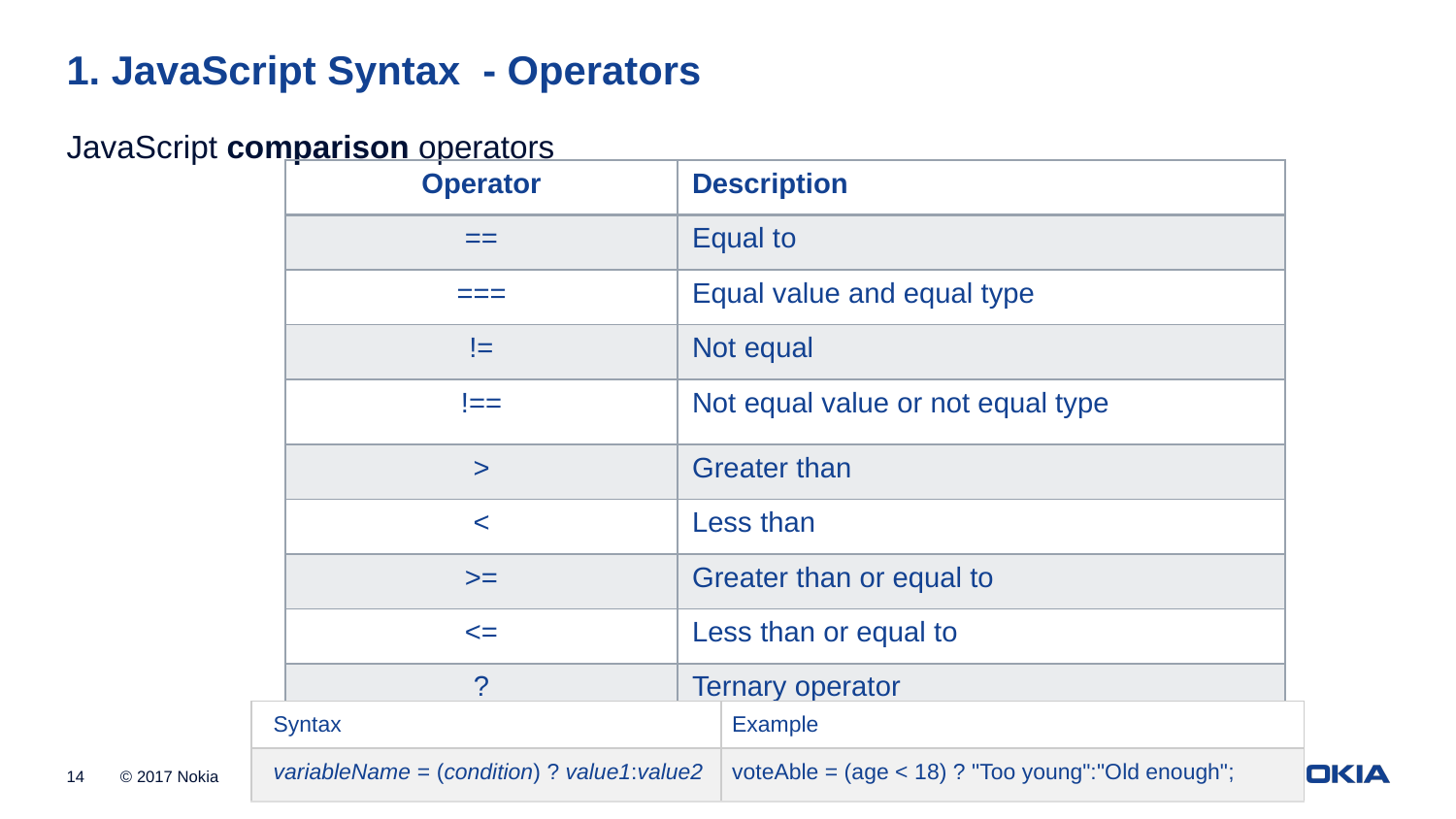

1. JavaScript Syntax  - Operators

JavaScript comparison operators

| Operator | Description |
| --- | --- |
| == | Equal to |
| === | Equal value and equal type |
| != | Not equal |
| !== | Not equal value or not equal type |
| > | Greater than |
| < | Less than |
| >= | Greater than or equal to |
| <= | Less than or equal to |
| ? | Ternary operator |
| Syntax | Example |
| --- | --- |
| variableName = (condition) ? value1:value2 | voteAble = (age < 18) ? "Too young":"Old enough"; |